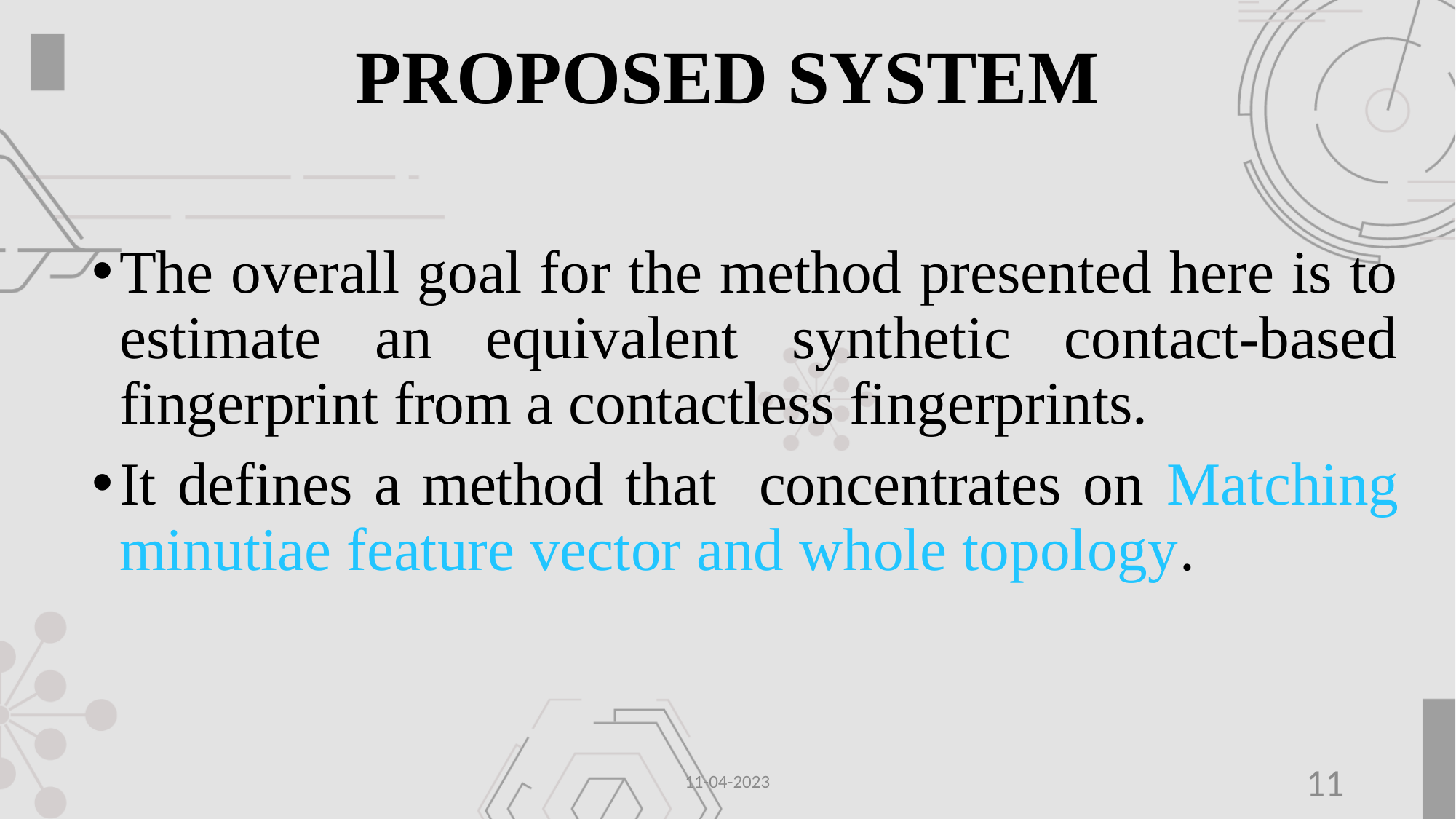

# PROPOSED SYSTEM
The overall goal for the method presented here is to estimate an equivalent synthetic contact-based fingerprint from a contactless fingerprints.
It defines a method that  concentrates on Matching minutiae feature vector and whole topology.
11-04-2023
11